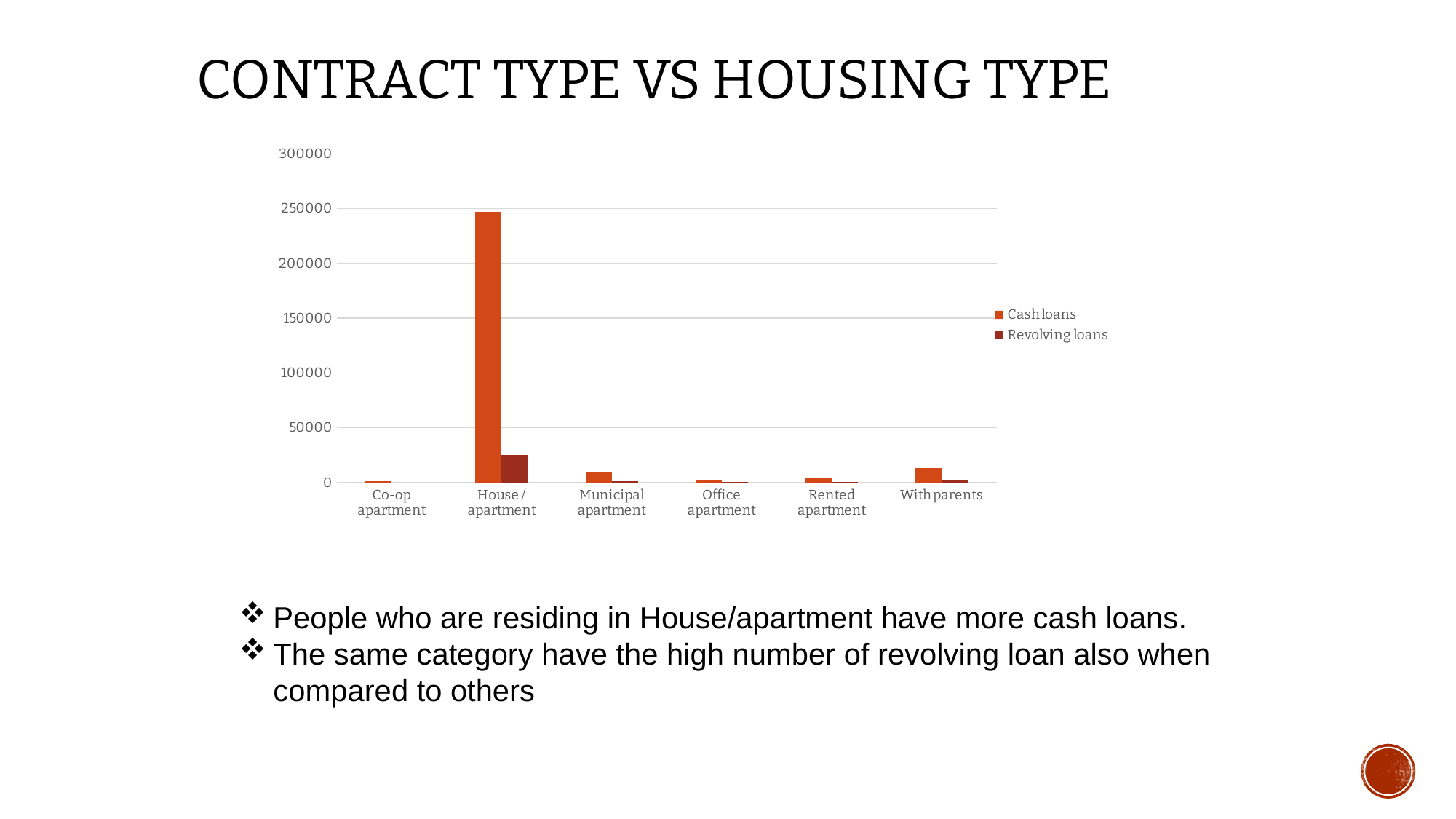

contract type vs housing TYPE

### Chart

| Category | Cash loans | Revolving loans |
|---|---|---|
| Co-op apartment | 994.0 | 128.0 |
| House / apartment | 247389.0 | 25479.0 |
| Municipal apartment | 10237.0 | 946.0 |
| Office apartment | 2341.0 | 276.0 |
| Rented apartment | 4290.0 | 591.0 |
| With parents | 12981.0 | 1859.0 |
People who are residing in House/apartment have more cash loans.
The same category have the high number of revolving loan also when compared to others